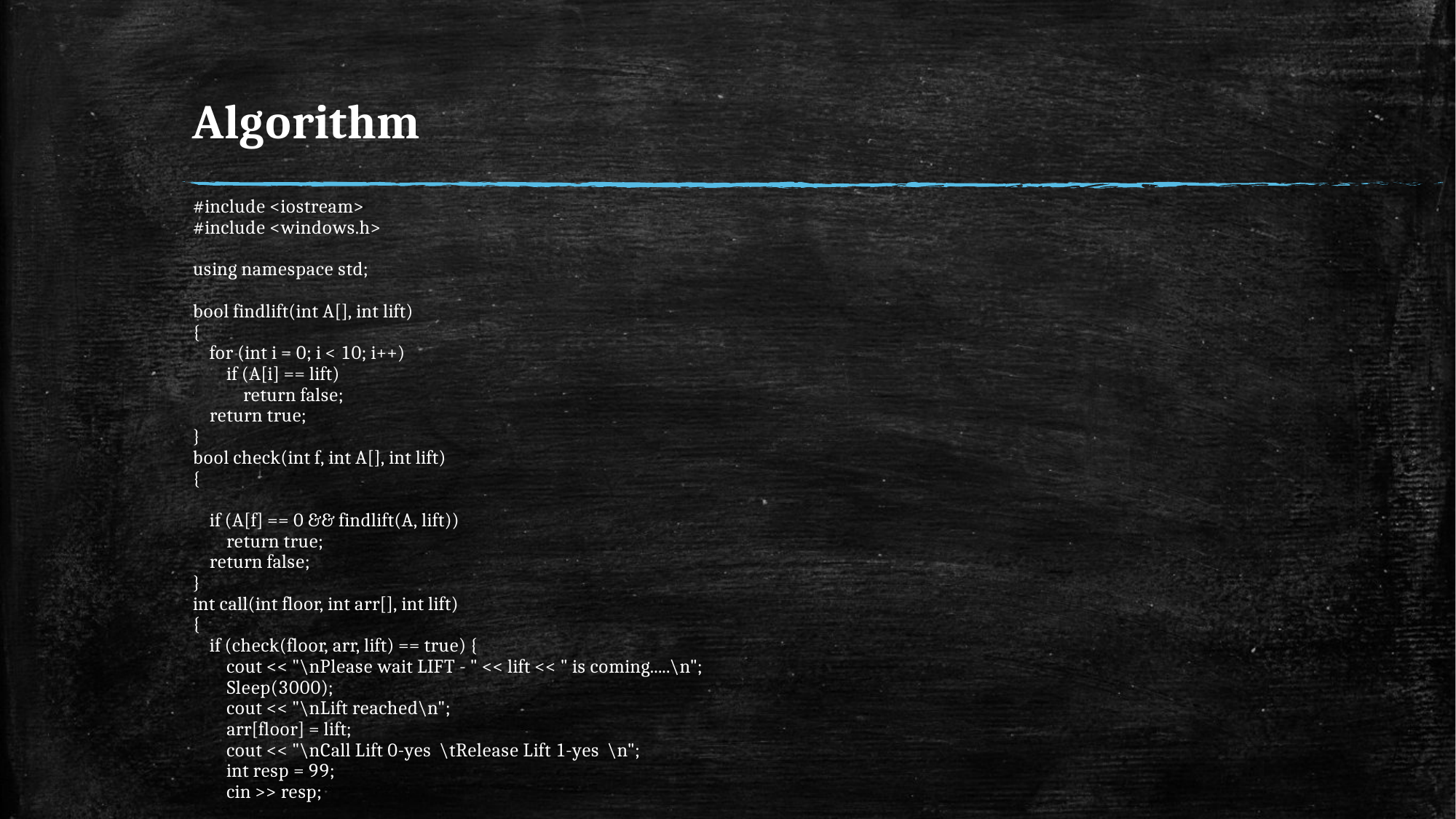

# Algorithm
#include <iostream>
#include <windows.h>

using namespace std;

bool findlift(int A[], int lift)
{
    for (int i = 0; i < 10; i++)
        if (A[i] == lift)
            return false;
    return true;
}
bool check(int f, int A[], int lift)
{

    if (A[f] == 0 && findlift(A, lift))
        return true;
    return false;
}
int call(int floor, int arr[], int lift)
{
    if (check(floor, arr, lift) == true) {
        cout << "\nPlease wait LIFT - " << lift << " is coming.....\n";
        Sleep(3000);
        cout << "\nLift reached\n";
        arr[floor] = lift;
        cout << "\nCall Lift 0-yes  \tRelease Lift 1-yes  \n";
        int resp = 99;
        cin >> resp;